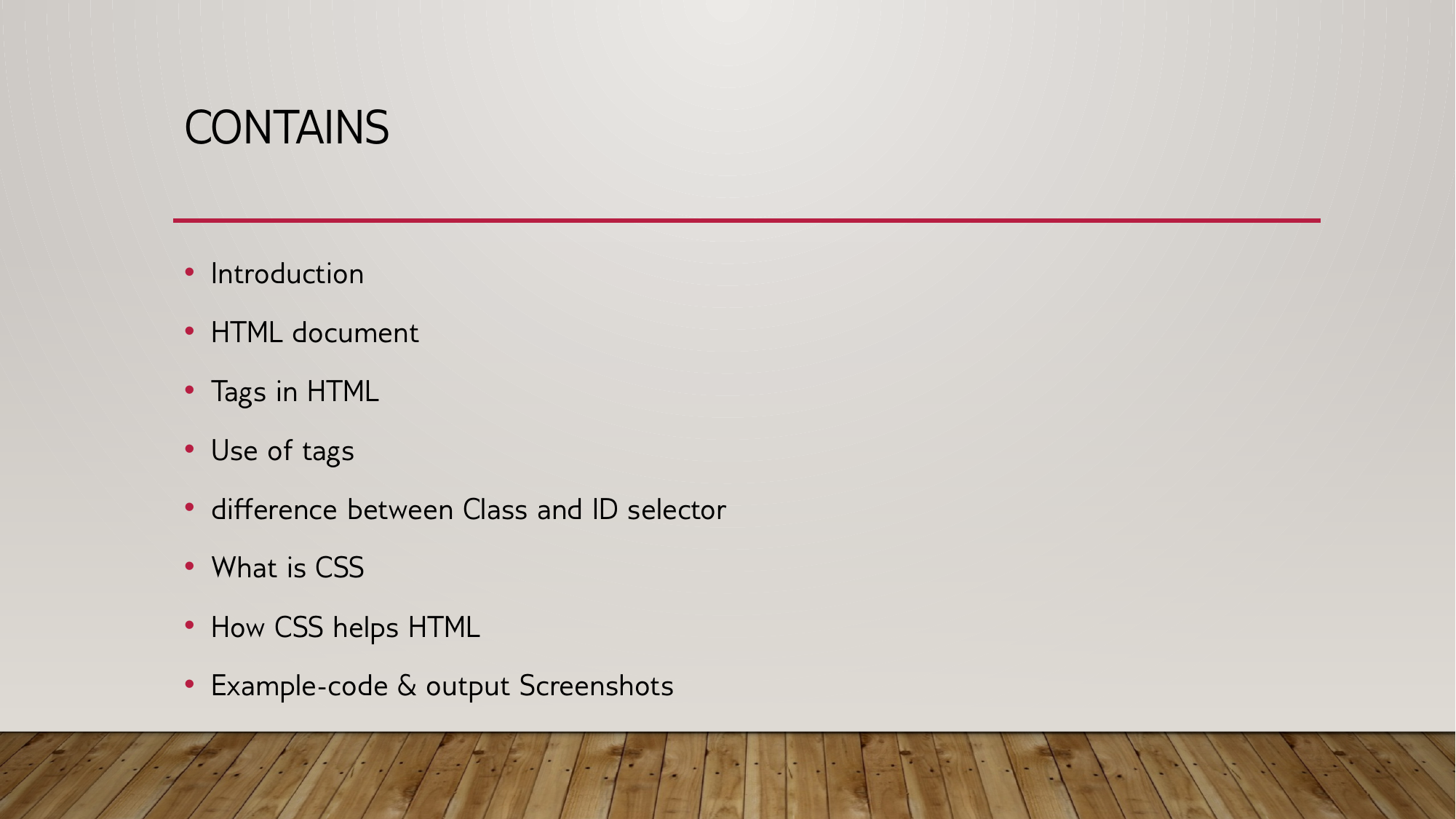

# Contains
Introduction
HTML document
Tags in HTML
Use of tags
difference between Class and ID selector
What is CSS
How CSS helps HTML
Example-code & output Screenshots